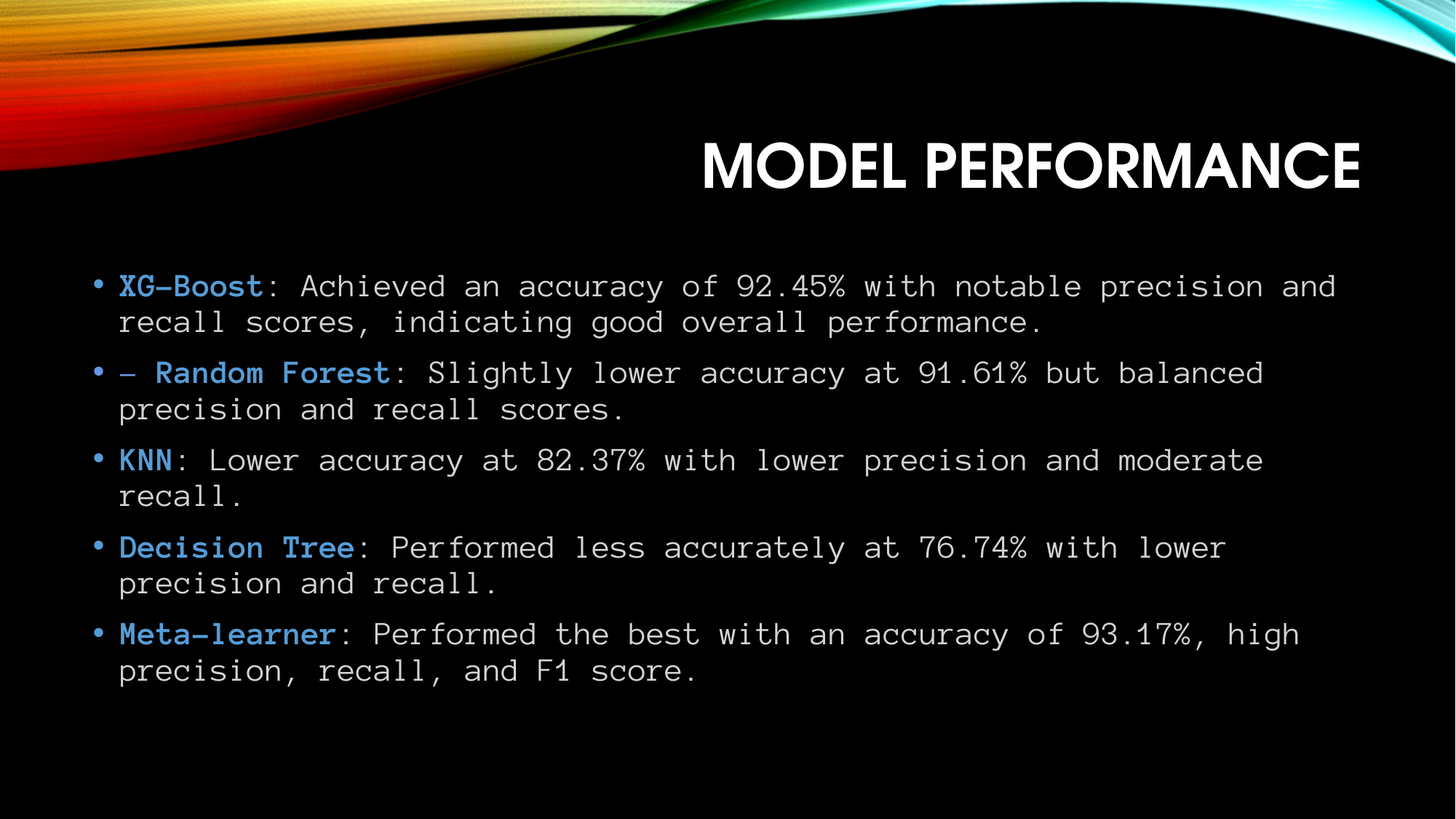

# MODEL PERFORMANCE
XG-Boost: Achieved an accuracy of 92.45% with notable precision and recall scores, indicating good overall performance.
- Random Forest: Slightly lower accuracy at 91.61% but balanced precision and recall scores.
KNN: Lower accuracy at 82.37% with lower precision and moderate recall.
Decision Tree: Performed less accurately at 76.74% with lower precision and recall.
Meta-learner: Performed the best with an accuracy of 93.17%, high precision, recall, and F1 score.